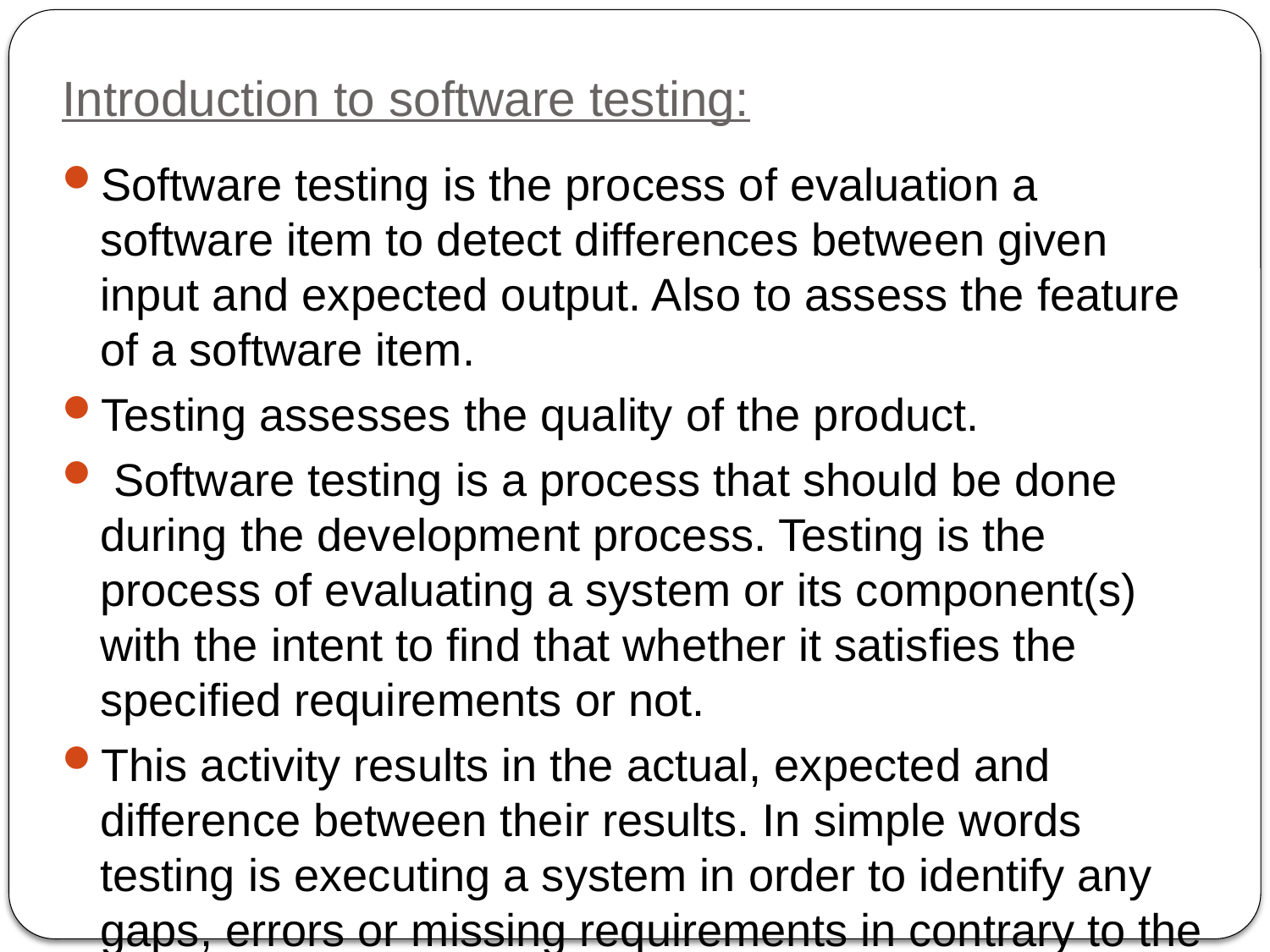

# Introduction to software testing:
Software testing is the process of evaluation a software item to detect differences between given input and expected output. Also to assess the feature of a software item.
Testing assesses the quality of the product.
 Software testing is a process that should be done during the development process. Testing is the process of evaluating a system or its component(s) with the intent to find that whether it satisfies the specified requirements or not.
This activity results in the actual, expected and difference between their results. In simple words testing is executing a system in order to identify any gaps, errors or missing requirements in contrary to the actual desire or requirements.